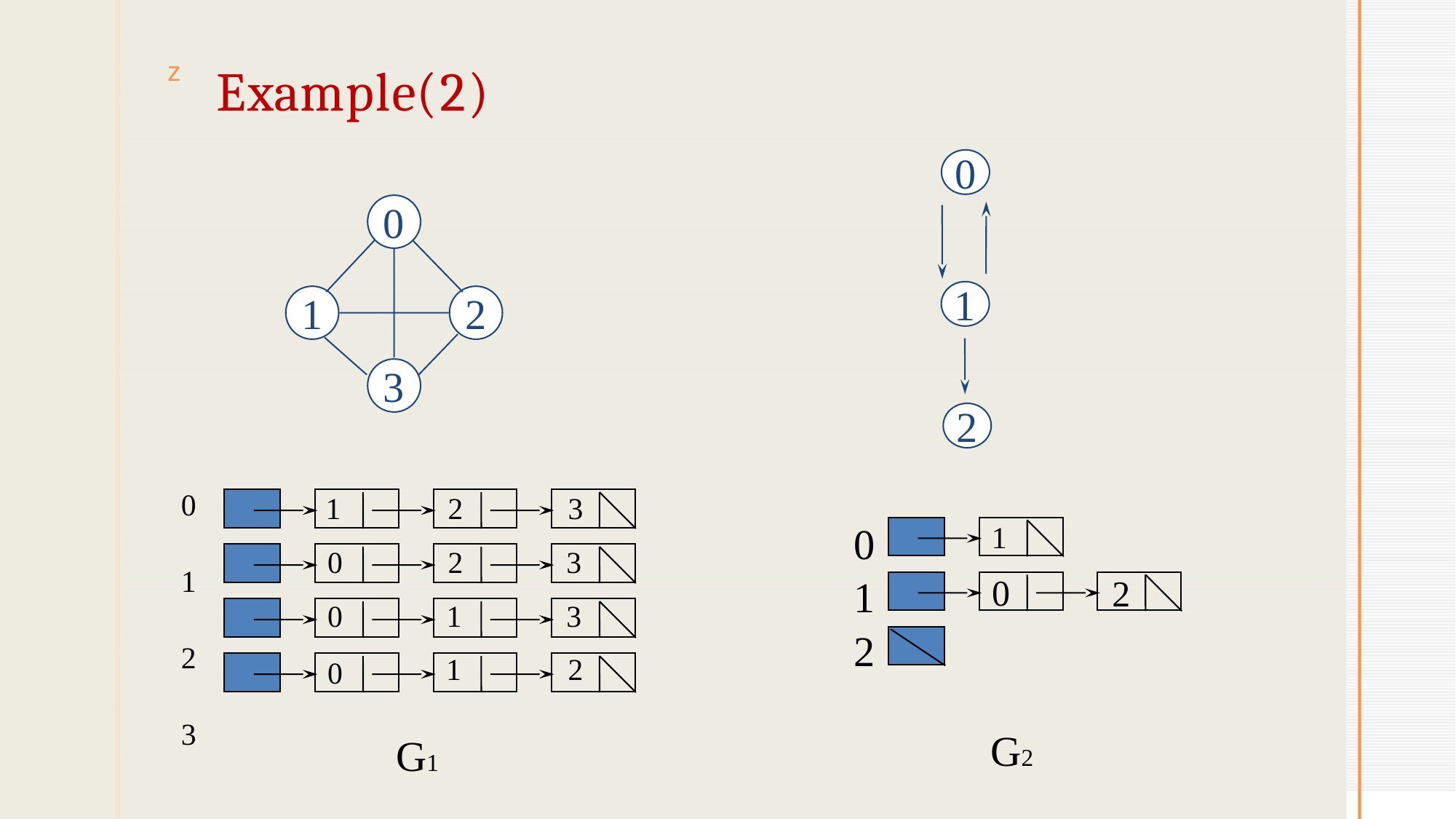

Example(2)
0

1

2
0

1
2

3
0

1

2

3
1
2
3

0
2
3

0
1
3

1
2
0

0
1
2
1

0
2

G2
G1